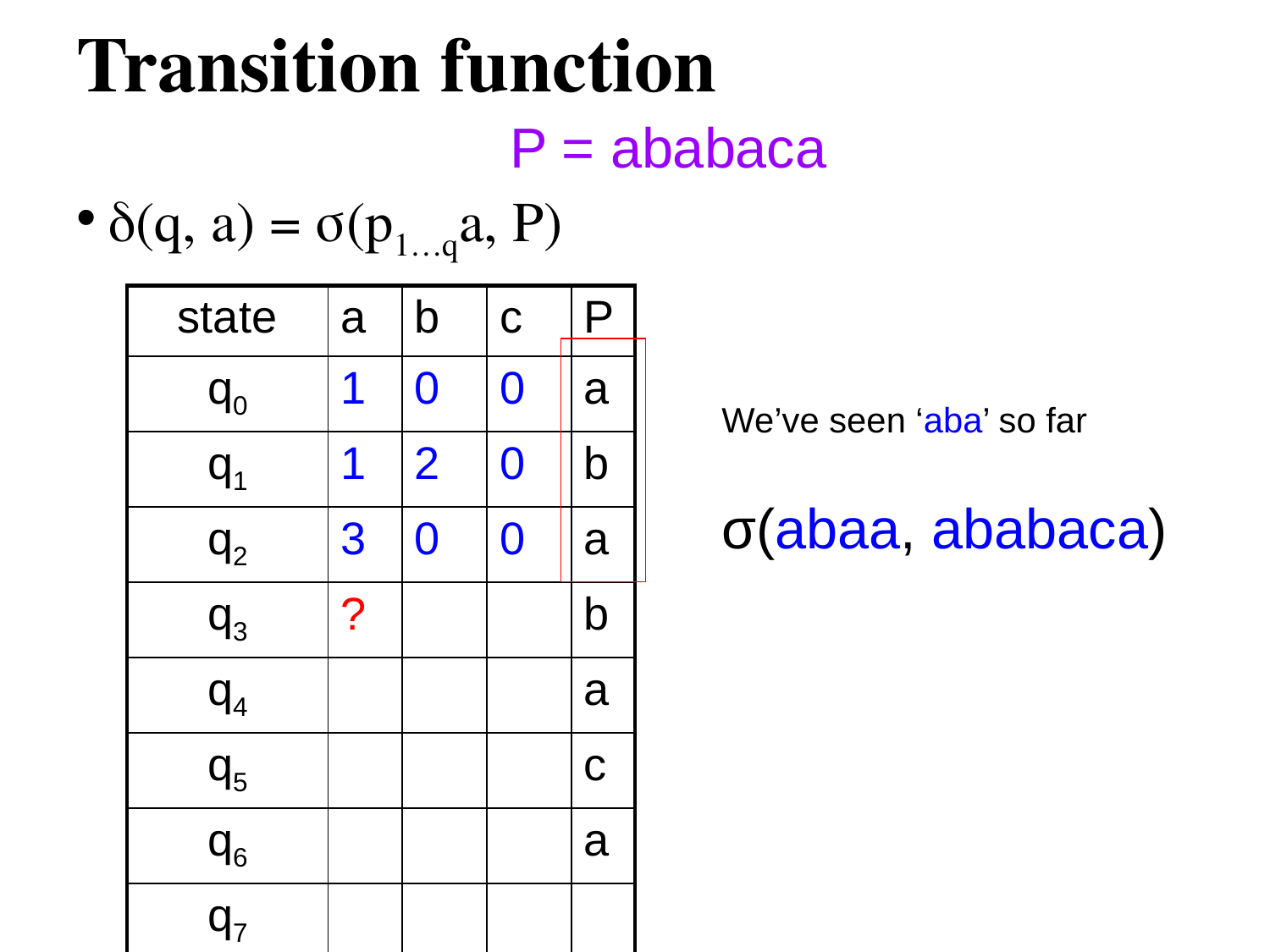

# Transition function
P = ababaca
δ(q, a) = σ(p1…qa, P)
| state | a | b | c | P |
| --- | --- | --- | --- | --- |
| q0 | 1 | 0 | 0 | a |
| q1 | 1 | 2 | 0 | b |
| q2 | 3 | 0 | 0 | a |
| q3 | ? |  |  | b |
| q4 |  |  |  | a |
| q5 |  |  |  | c |
| q6 |  |  |  | a |
| q7 |  |  |  |  |

We’ve seen ‘aba’ so far
σ(abaa, ababaca)